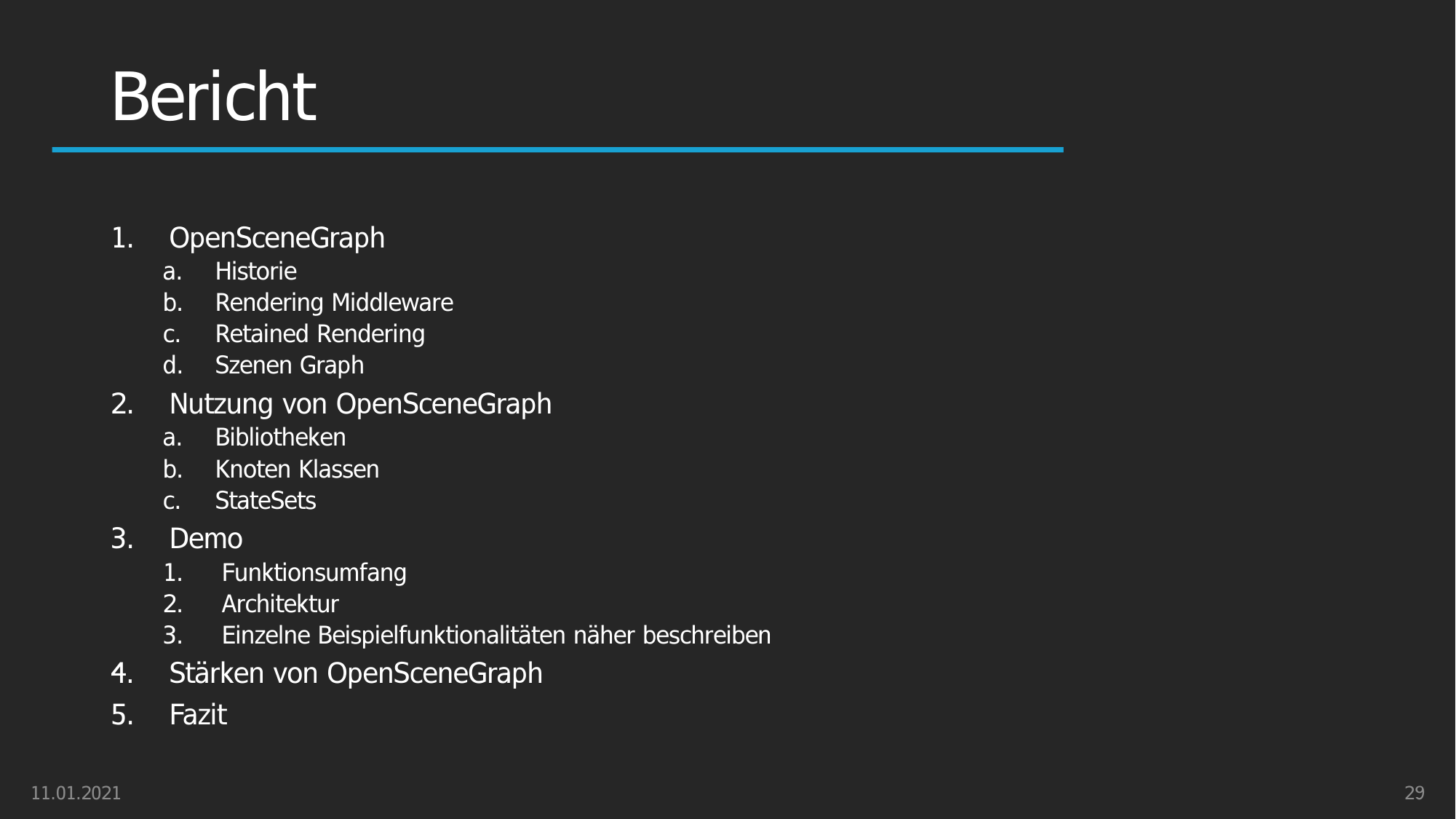

# Bericht
OpenSceneGraph
Historie
Rendering Middleware
Retained Rendering
Szenen Graph
Nutzung von OpenSceneGraph
Bibliotheken
Knoten Klassen
StateSets
Demo
Funktionsumfang
Architektur
Einzelne Beispielfunktionalitäten näher beschreiben
Stärken von OpenSceneGraph
Fazit
29
11.01.2021